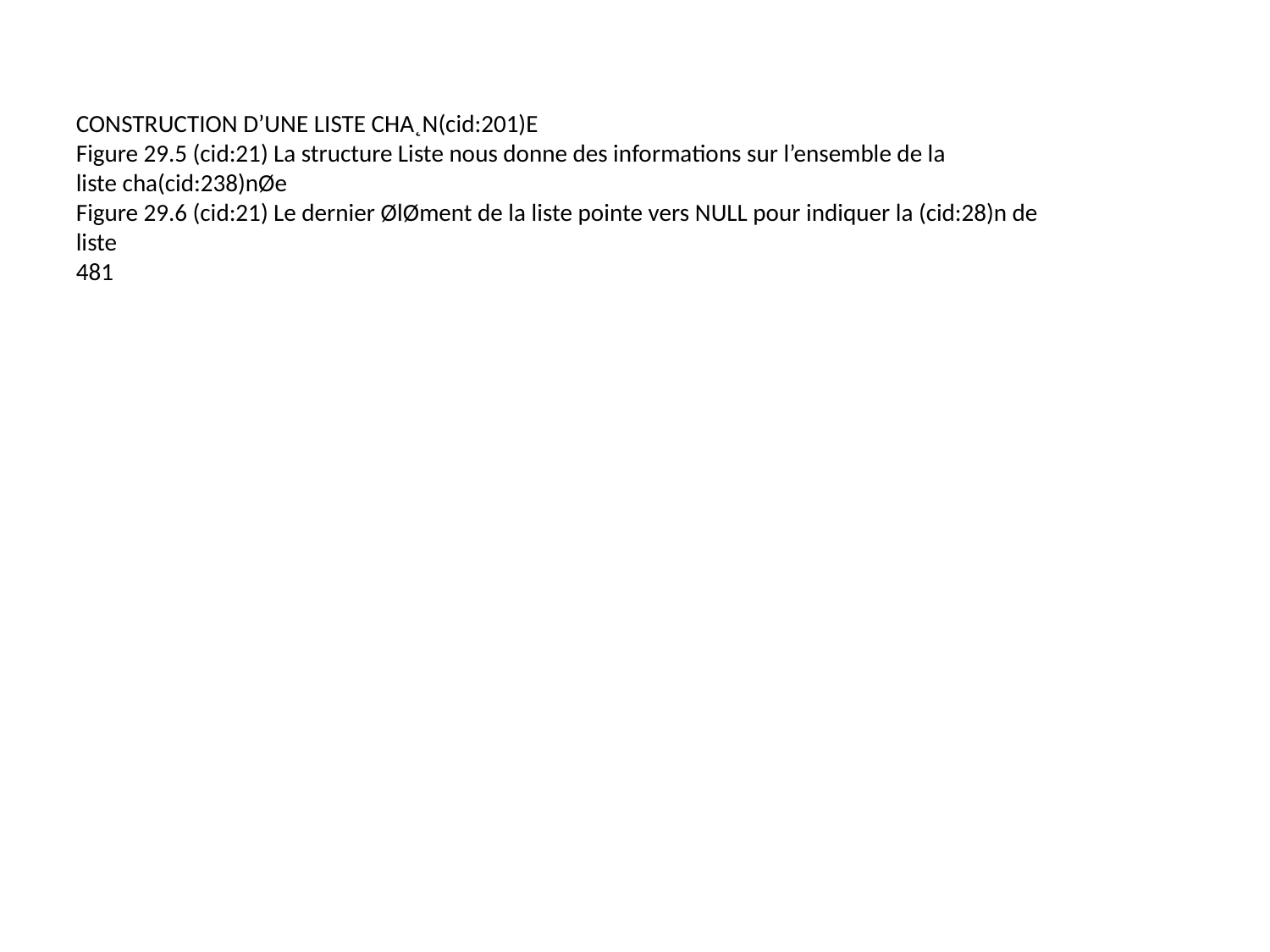

CONSTRUCTION D’UNE LISTE CHA˛N(cid:201)E
Figure 29.5 (cid:21) La structure Liste nous donne des informations sur l’ensemble de la
liste cha(cid:238)nØe
Figure 29.6 (cid:21) Le dernier ØlØment de la liste pointe vers NULL pour indiquer la (cid:28)n de
liste
481